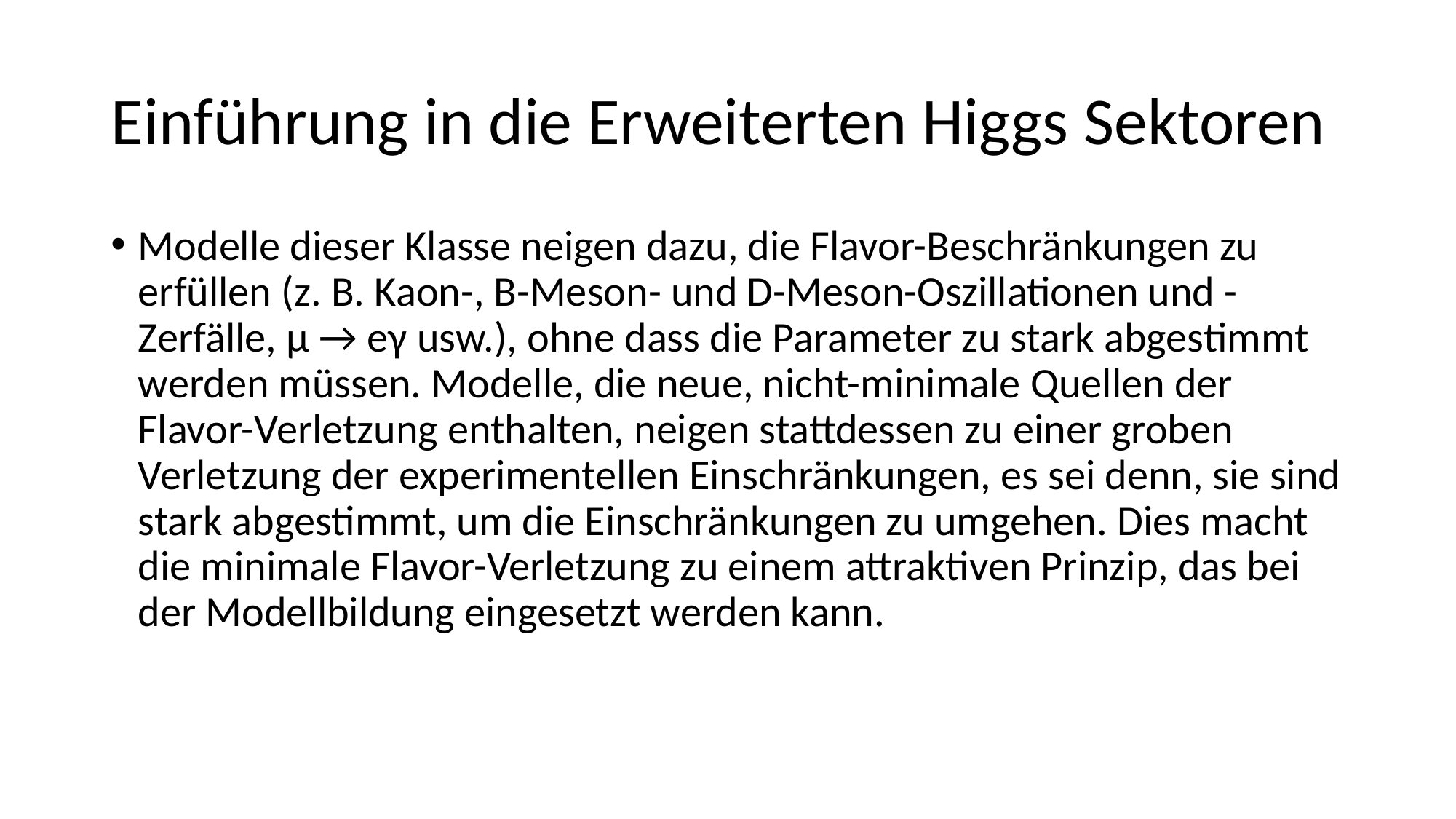

# Einführung in die Erweiterten Higgs Sektoren
Modelle dieser Klasse neigen dazu, die Flavor-Beschränkungen zu erfüllen (z. B. Kaon-, B-Meson- und D-Meson-Oszillationen und -Zerfälle, μ → eγ usw.), ohne dass die Parameter zu stark abgestimmt werden müssen. Modelle, die neue, nicht-minimale Quellen der Flavor-Verletzung enthalten, neigen stattdessen zu einer groben Verletzung der experimentellen Einschränkungen, es sei denn, sie sind stark abgestimmt, um die Einschränkungen zu umgehen. Dies macht die minimale Flavor-Verletzung zu einem attraktiven Prinzip, das bei der Modellbildung eingesetzt werden kann.